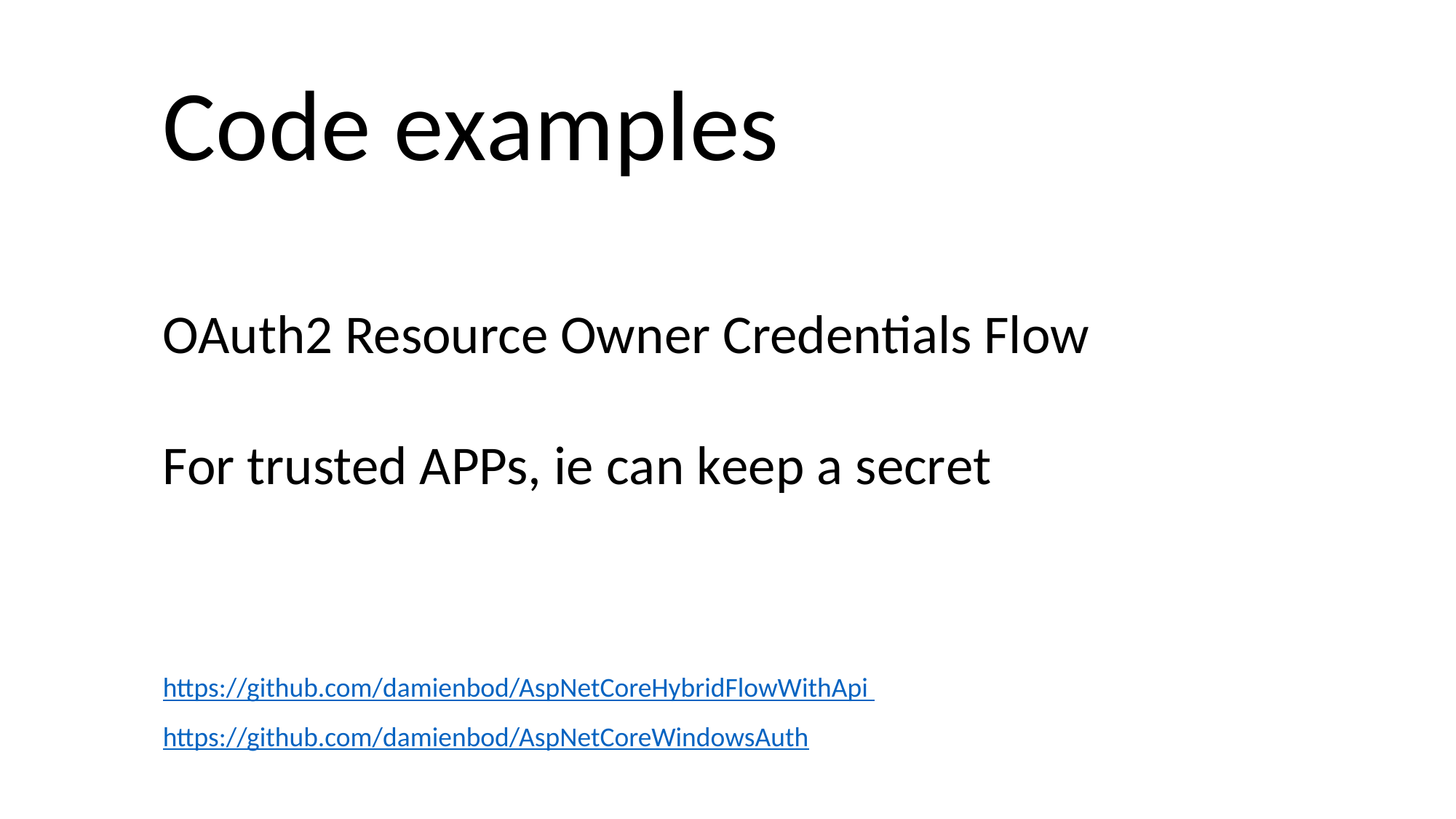

Code examples
OAuth2 Resource Owner Credentials Flow

For trusted APPs, ie can keep a secret
# https://github.com/damienbod/AspNetCoreHybridFlowWithApi https://github.com/damienbod/AspNetCoreWindowsAuth